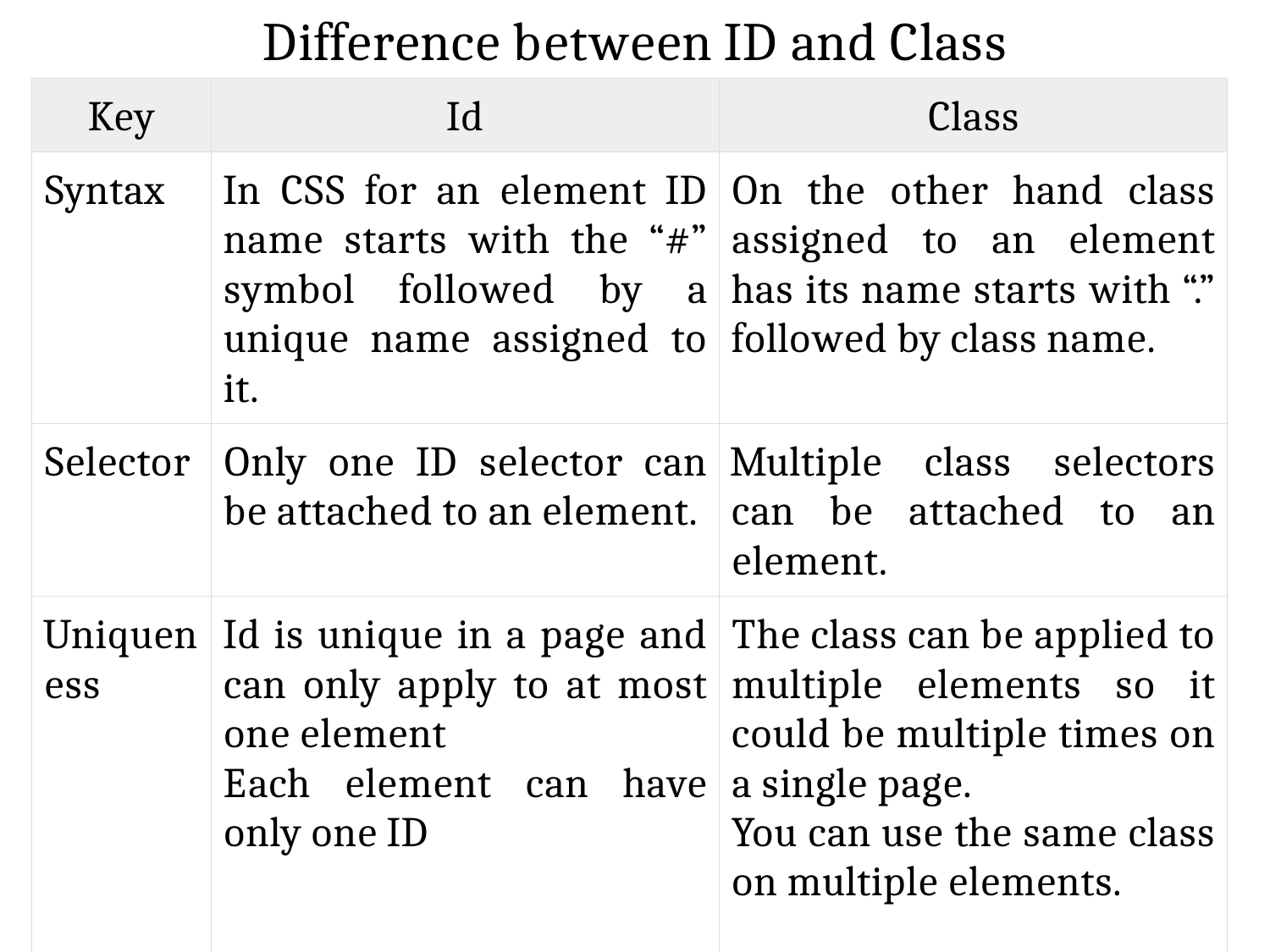

# Difference between ID and Class
| Key | Id | Class |
| --- | --- | --- |
| Syntax | In CSS for an element ID name starts with the “#” symbol followed by a unique name assigned to it. | On the other hand class assigned to an element has its name starts with “.” followed by class name. |
| Selector | Only one ID selector can be attached to an element. | Multiple class selectors can be attached to an element. |
| Uniqueness | Id is unique in a page and can only apply to at most one element Each element can have only one ID | The class can be applied to multiple elements so it could be multiple times on a single page. You can use the same class on multiple elements. |